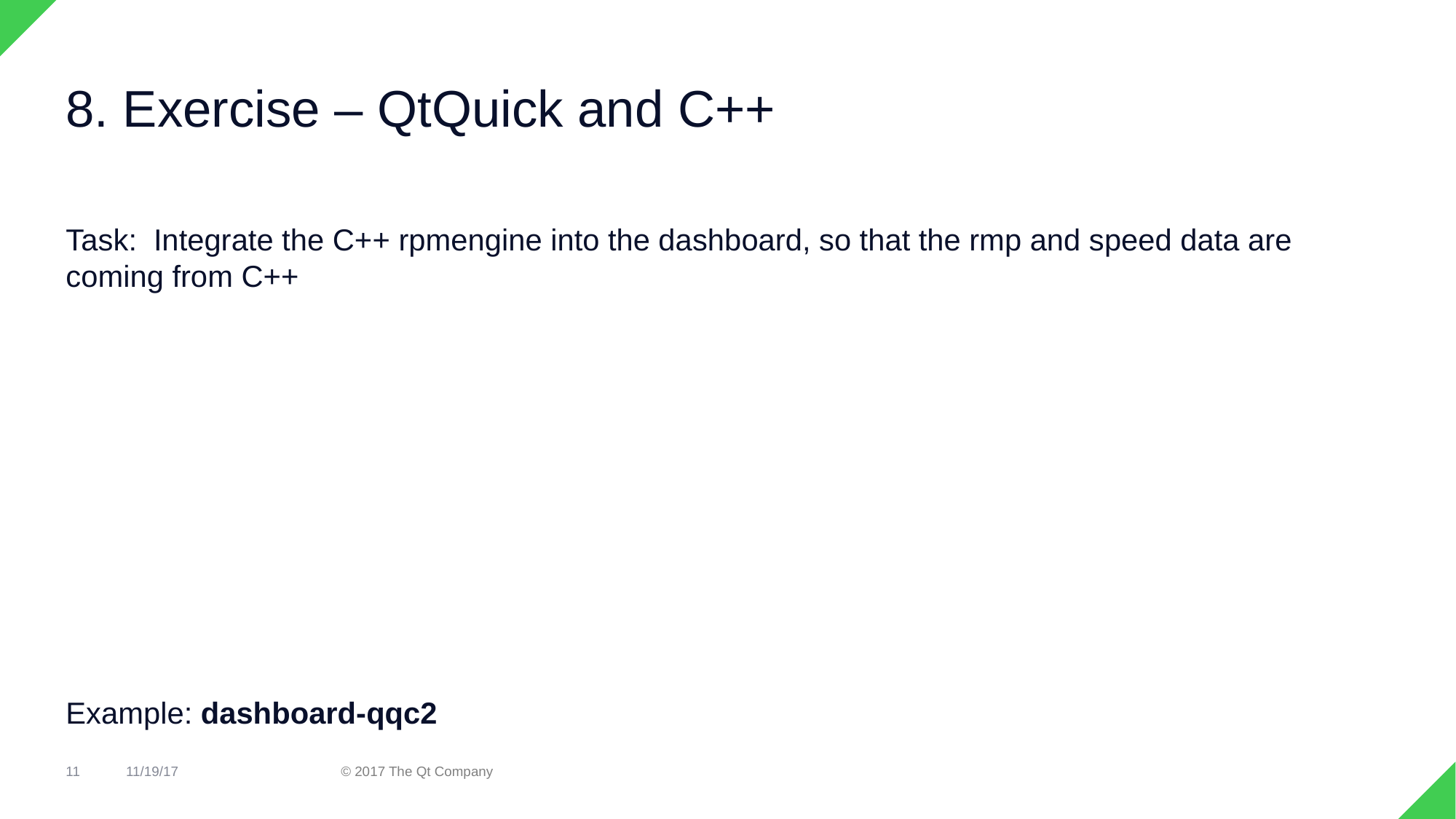

8. Exercise – QtQuick and C++

Task:  Integrate the C++ rpmengine into the dashboard, so that the rmp and speed data are coming from C++

Example: dashboard-qqc2
11
11/19/17
© 2017 The Qt Company